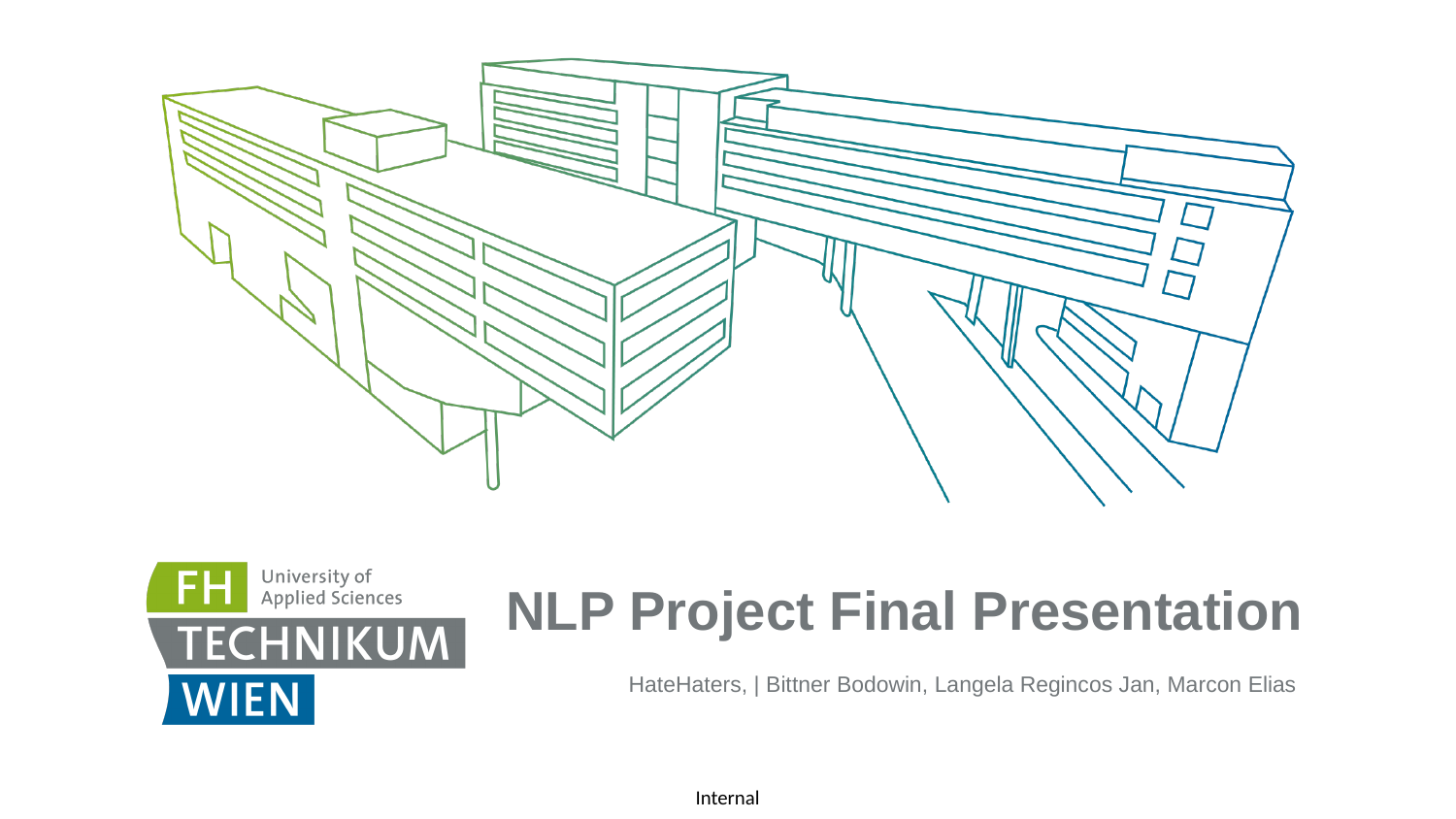

# NLP Project Final Presentation
HateHaters, | Bittner Bodowin, Langela Regincos Jan, Marcon Elias